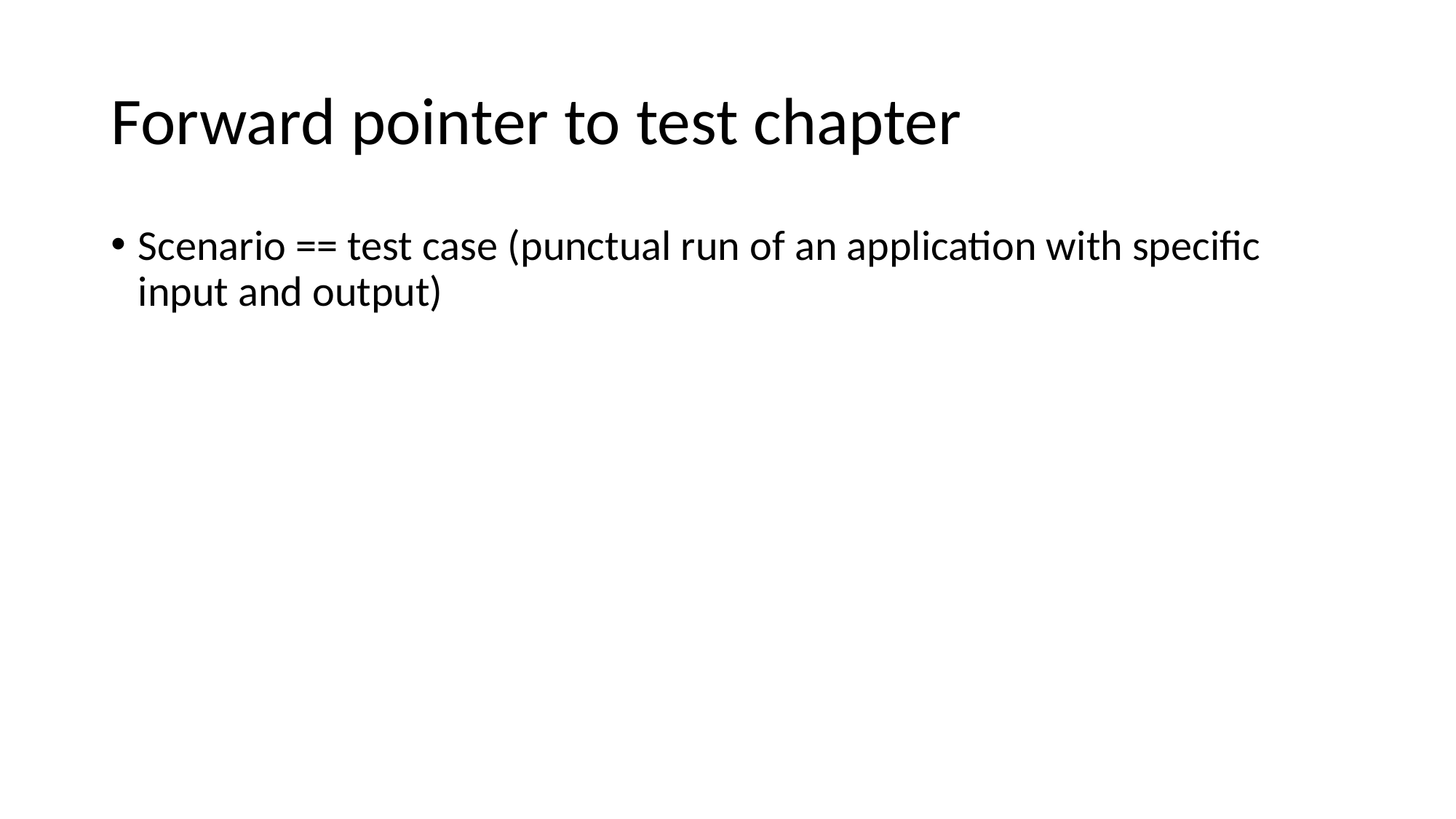

# Forward pointer to test chapter
Scenario == test case (punctual run of an application with specific input and output)